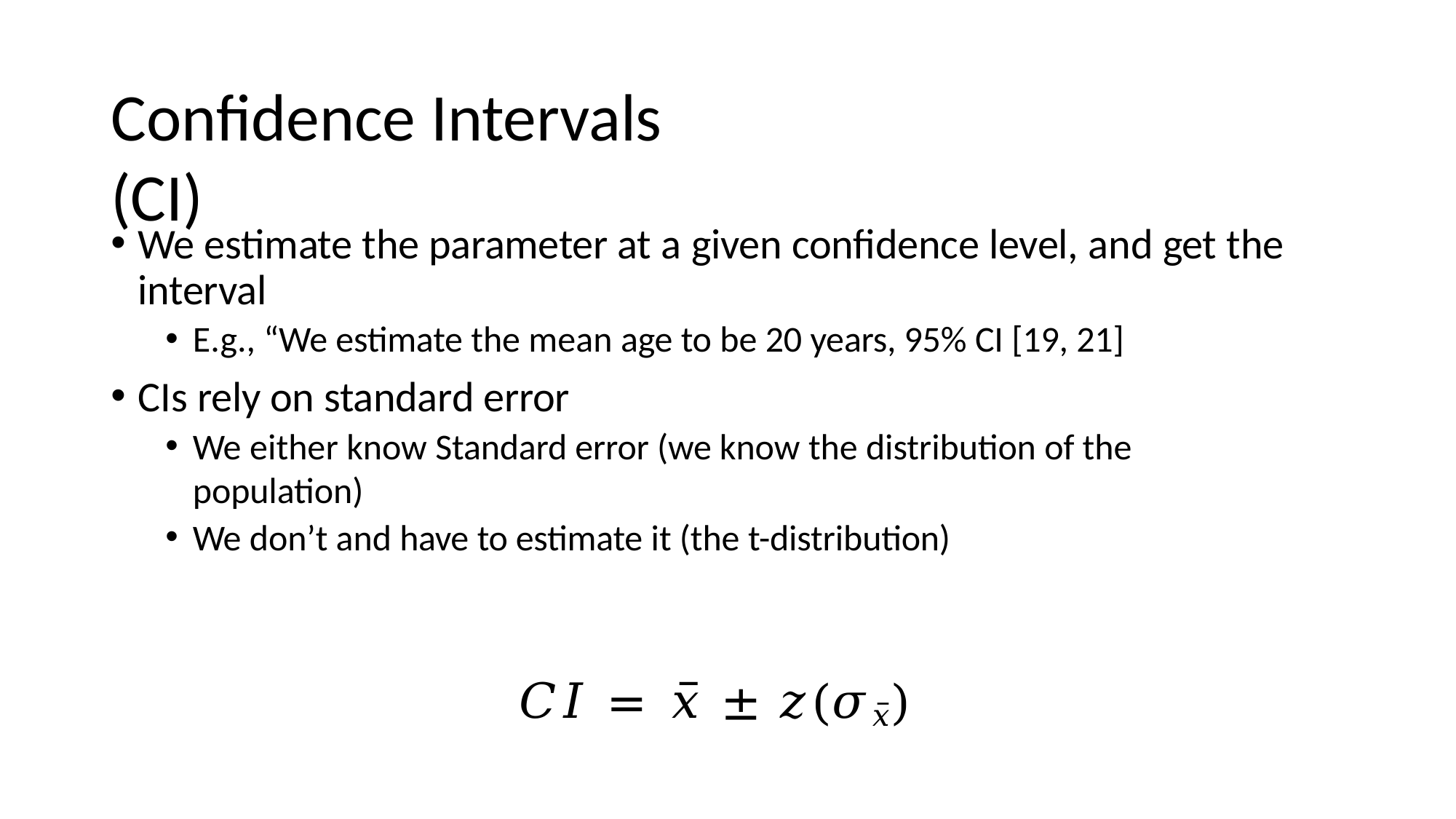

# Confidence Intervals (CI)
We estimate the parameter at a given confidence level, and get the  interval
E.g., “We estimate the mean age to be 20 years, 95% CI [19, 21]
CIs rely on standard error
We either know Standard error (we know the distribution of the population)
We don’t and have to estimate it (the t-distribution)

𝐶𝐼 =	𝑥̅ ± 𝑧(𝜎𝑥̅)